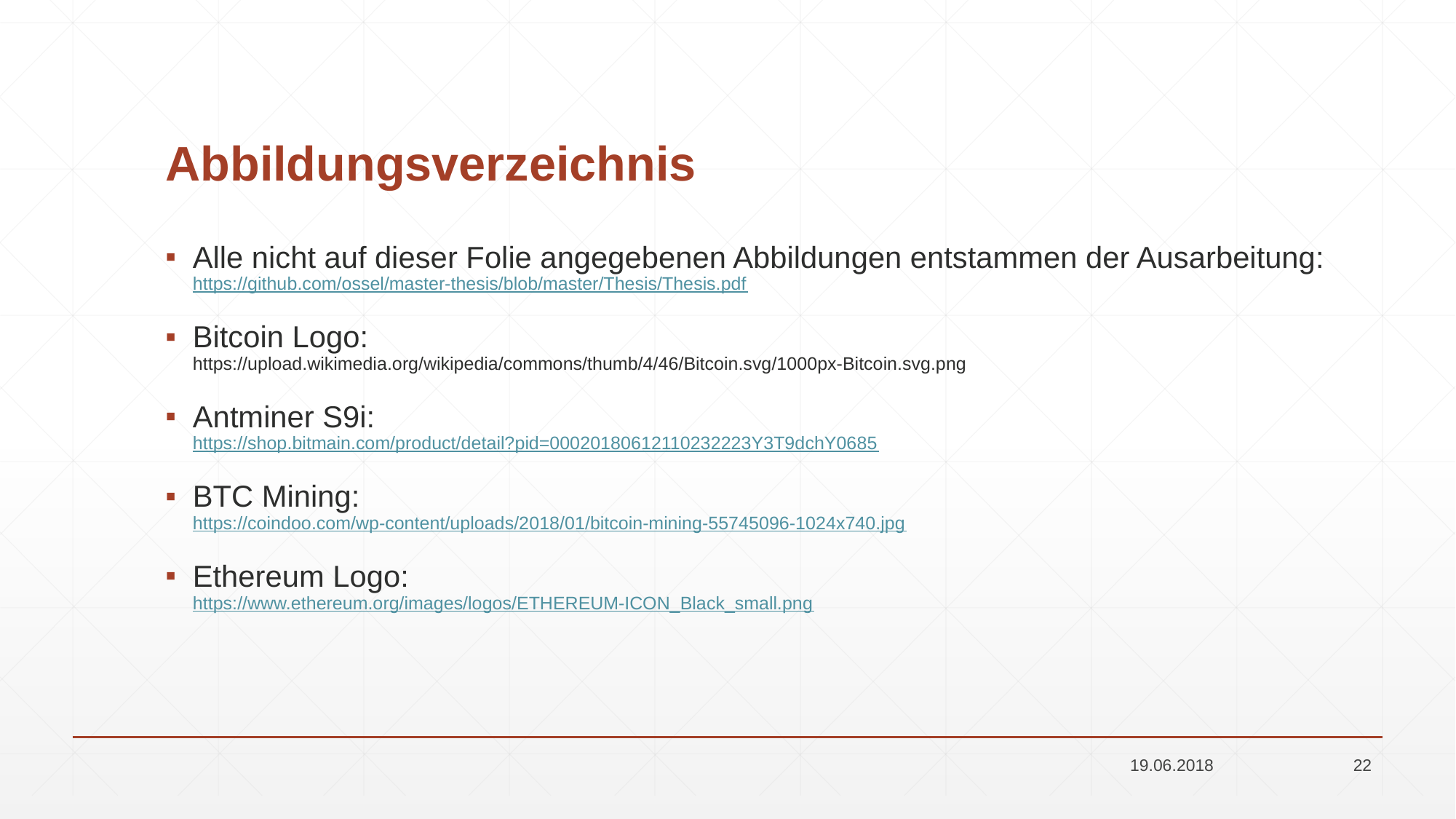

# Abbildungsverzeichnis
Alle nicht auf dieser Folie angegebenen Abbildungen entstammen der Ausarbeitung: https://github.com/ossel/master-thesis/blob/master/Thesis/Thesis.pdf
Bitcoin Logo:
https://upload.wikimedia.org/wikipedia/commons/thumb/4/46/Bitcoin.svg/1000px-Bitcoin.svg.png
Antminer S9i:
https://shop.bitmain.com/product/detail?pid=00020180612110232223Y3T9dchY0685
BTC Mining:
https://coindoo.com/wp-content/uploads/2018/01/bitcoin-mining-55745096-1024x740.jpg
Ethereum Logo:
https://www.ethereum.org/images/logos/ETHEREUM-ICON_Black_small.png

19.06.2018
22